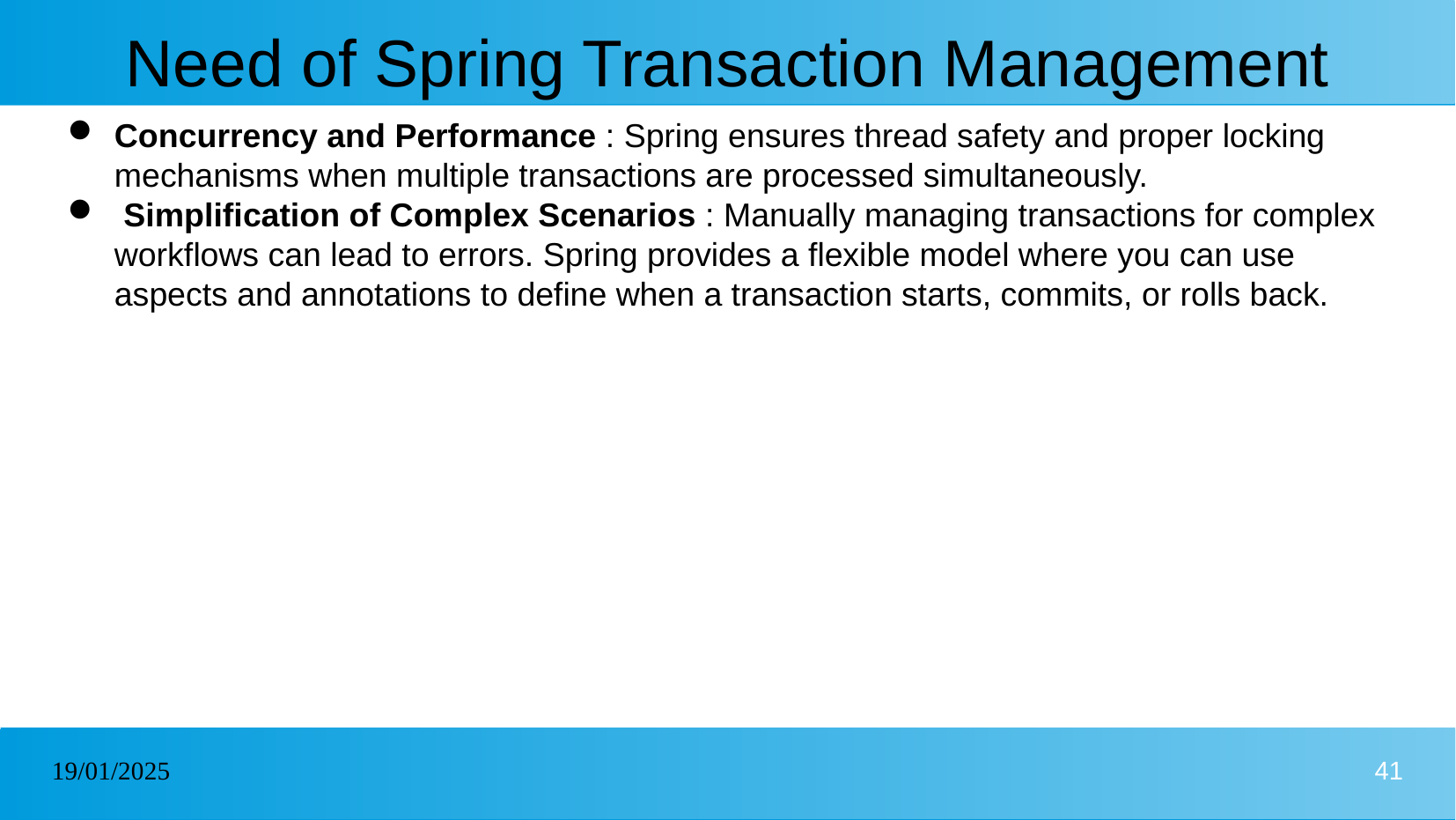

# Need of Spring Transaction Management
Concurrency and Performance : Spring ensures thread safety and proper locking mechanisms when multiple transactions are processed simultaneously.
 Simplification of Complex Scenarios : Manually managing transactions for complex workflows can lead to errors. Spring provides a flexible model where you can use aspects and annotations to define when a transaction starts, commits, or rolls back.
19/01/2025
41